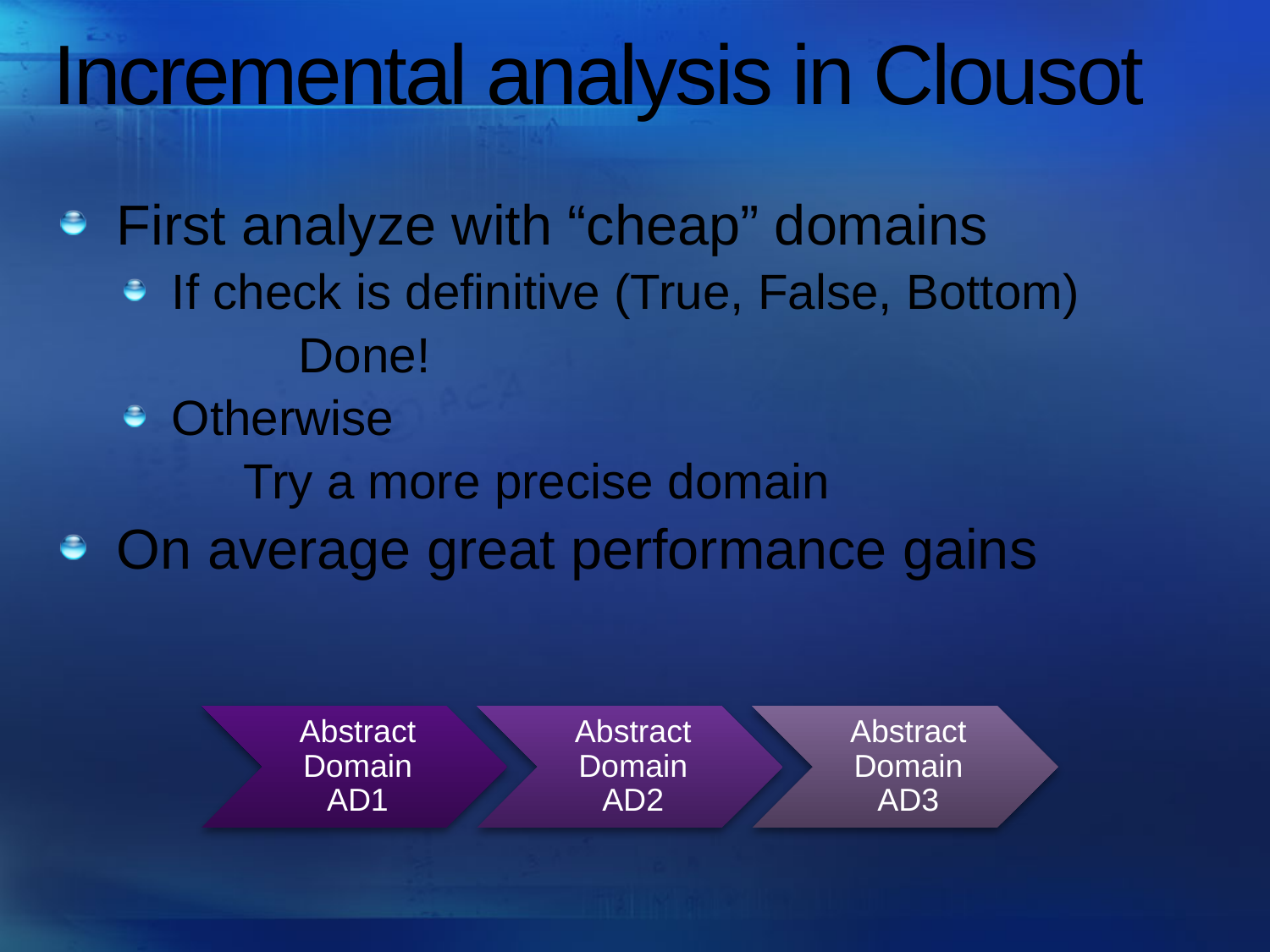

# Incremental analysis in Clousot
First analyze with “cheap” domains
If check is definitive (True, False, Bottom)
	Done!
Otherwise
	Try a more precise domain
On average great performance gains

Abstract Domain AD1
Abstract Domain AD2
Abstract Domain AD3